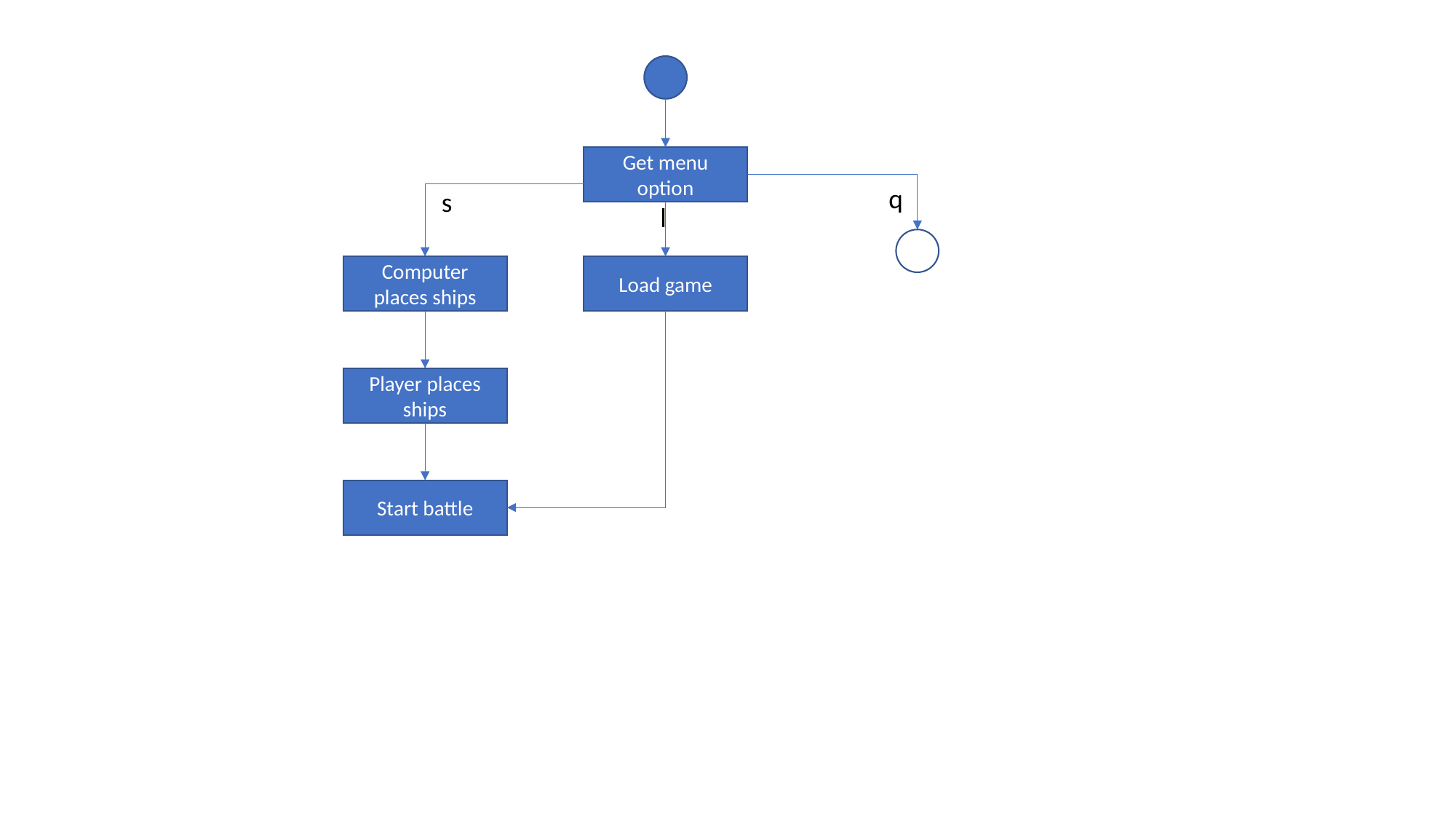

Get menu option
q
s
l

Computer places ships
Load game
Player places ships
Start battle